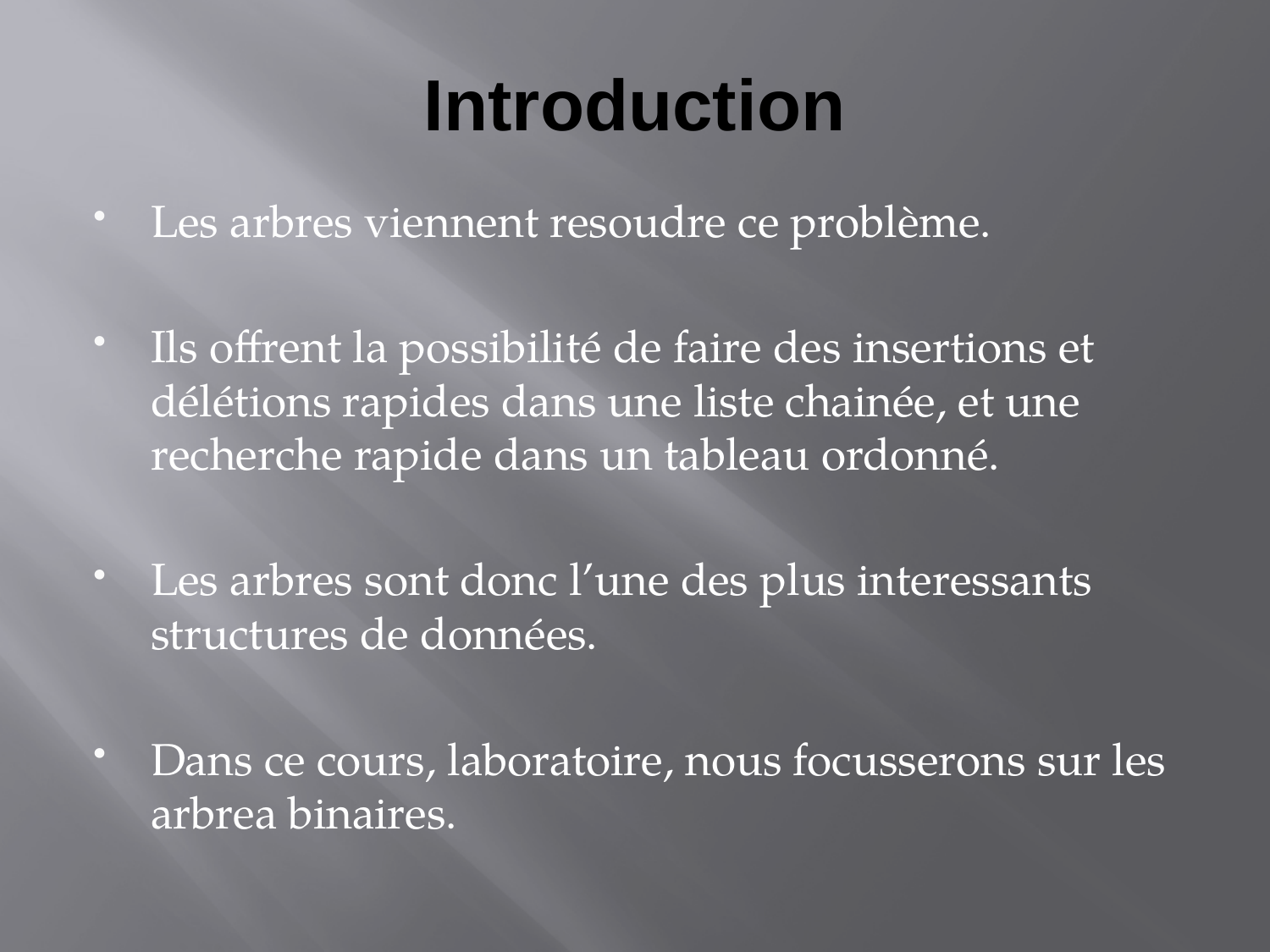

# Introduction
Les arbres viennent resoudre ce problème.

Ils offrent la possibilité de faire des insertions et délétions rapides dans une liste chainée, et une recherche rapide dans un tableau ordonné.

Les arbres sont donc l’une des plus interessants structures de données.

Dans ce cours, laboratoire, nous focusserons sur les arbrea binaires.